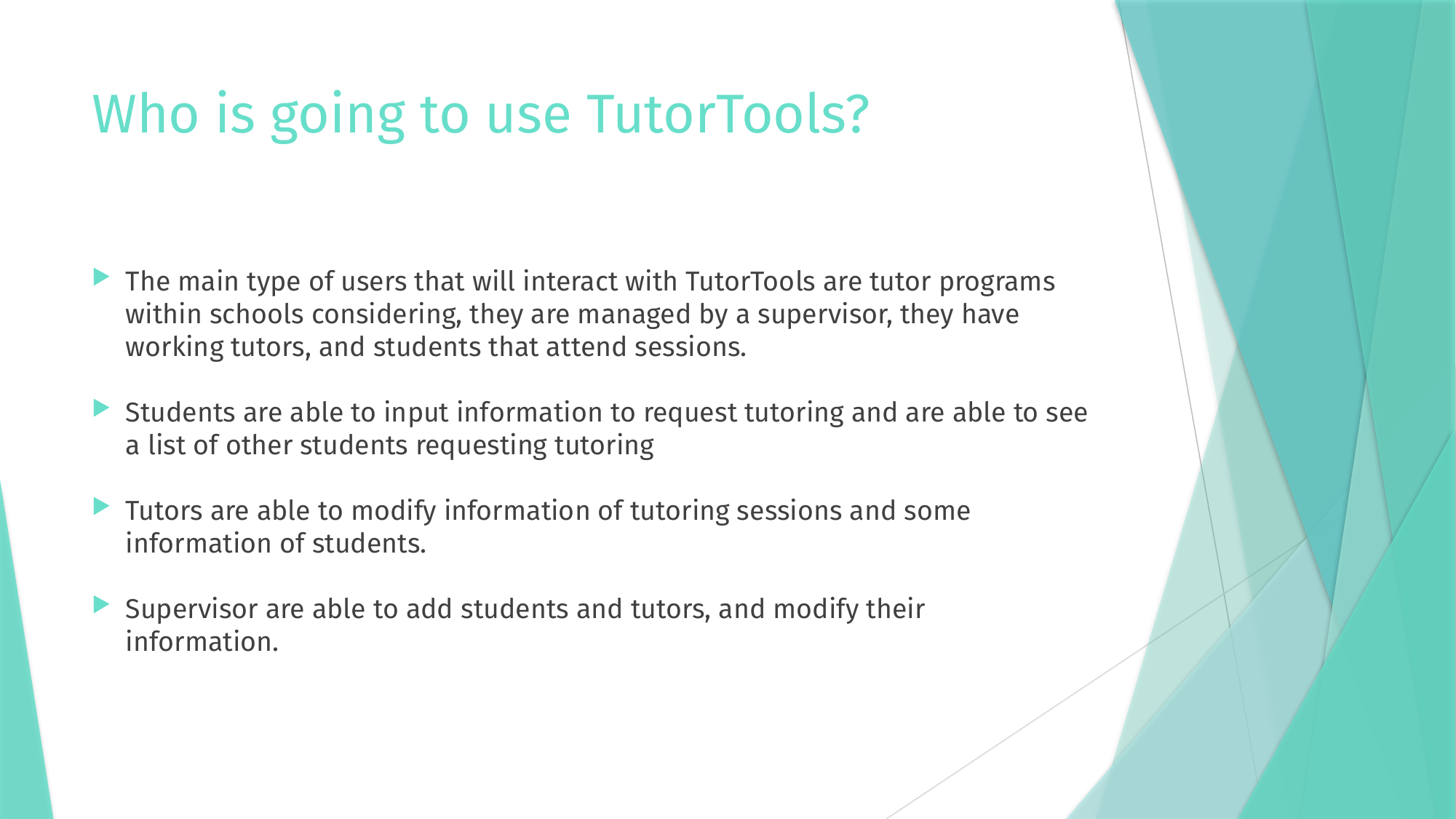

# Who is going to use TutorTools?

The main type of users that will interact with TutorTools are tutor programs within schools considering, they are managed by a supervisor, they have working tutors, and students that attend sessions.

Students are able to input information to request tutoring and are able to see a list of other students requesting tutoring

Tutors are able to modify information of tutoring sessions and some information of students.

Supervisor are able to add students and tutors, and modify their information.